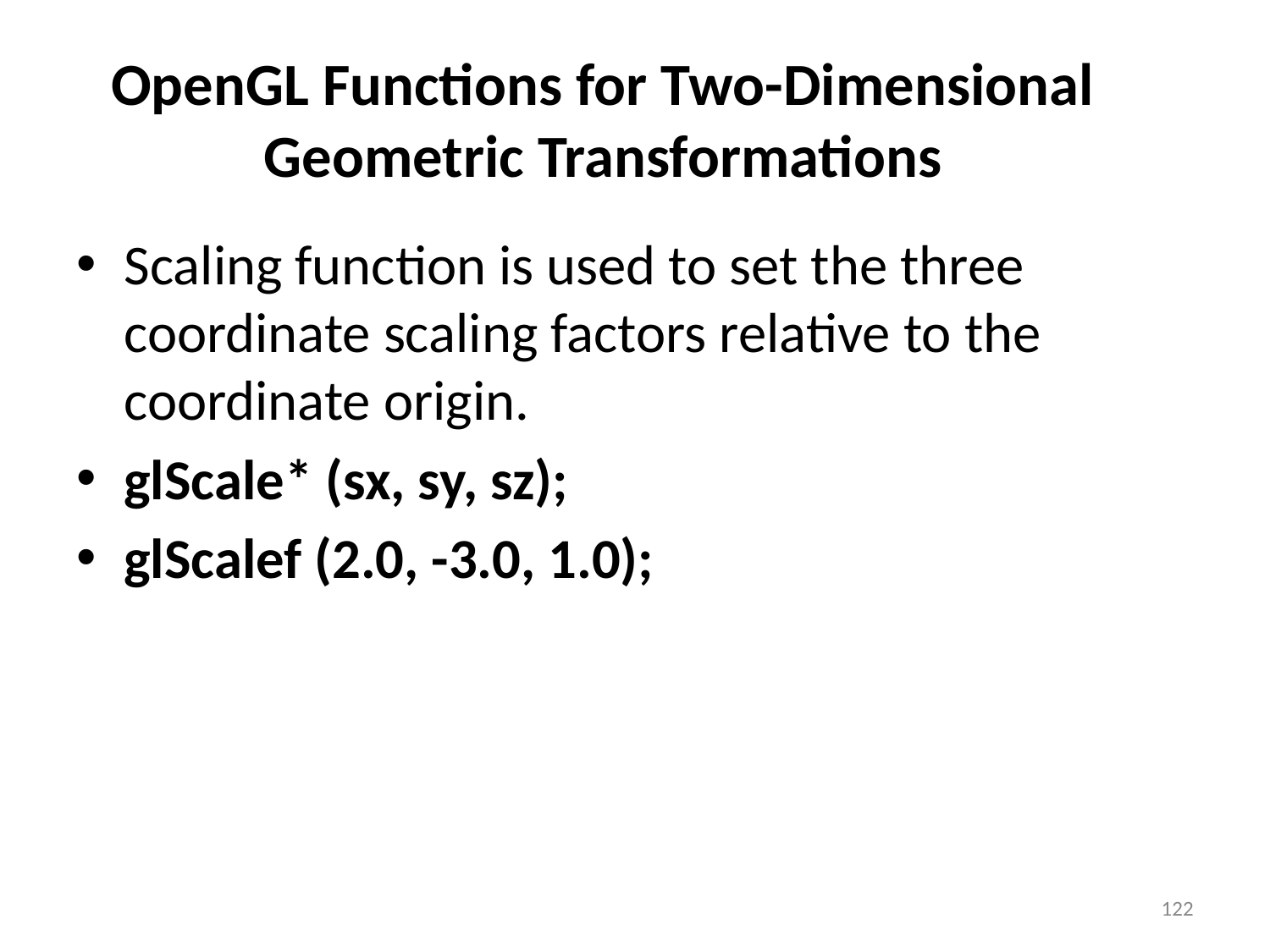

# OpenGL Functions for Two-Dimensional Geometric Transformations
Scaling function is used to set the three coordinate scaling factors relative to the coordinate origin.
glScale* (sx, sy, sz);
glScalef (2.0, -3.0, 1.0);

122